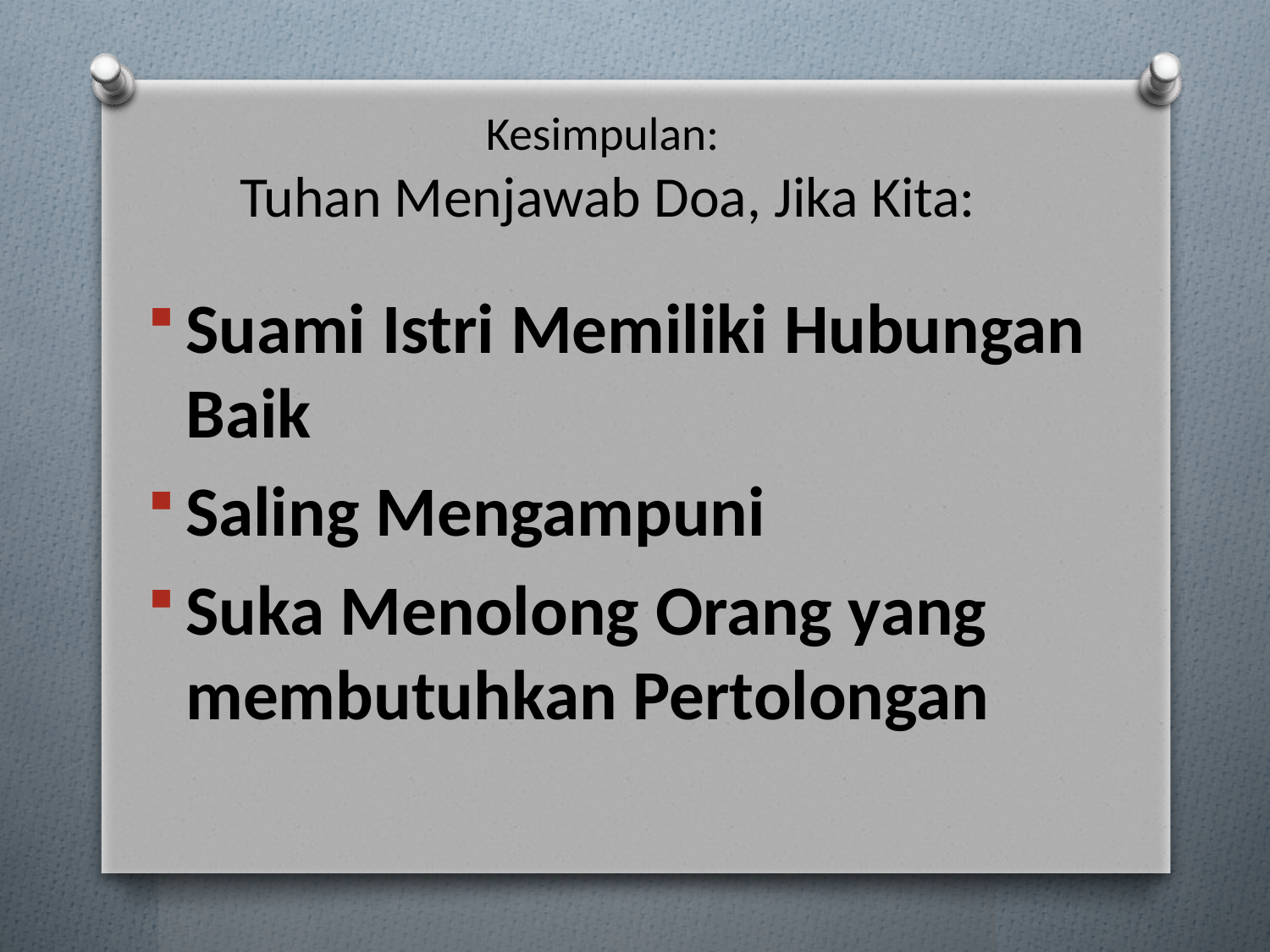

# Kesimpulan: Tuhan Menjawab Doa, Jika Kita:
Suami Istri Memiliki Hubungan Baik
Saling Mengampuni
Suka Menolong Orang yang membutuhkan Pertolongan